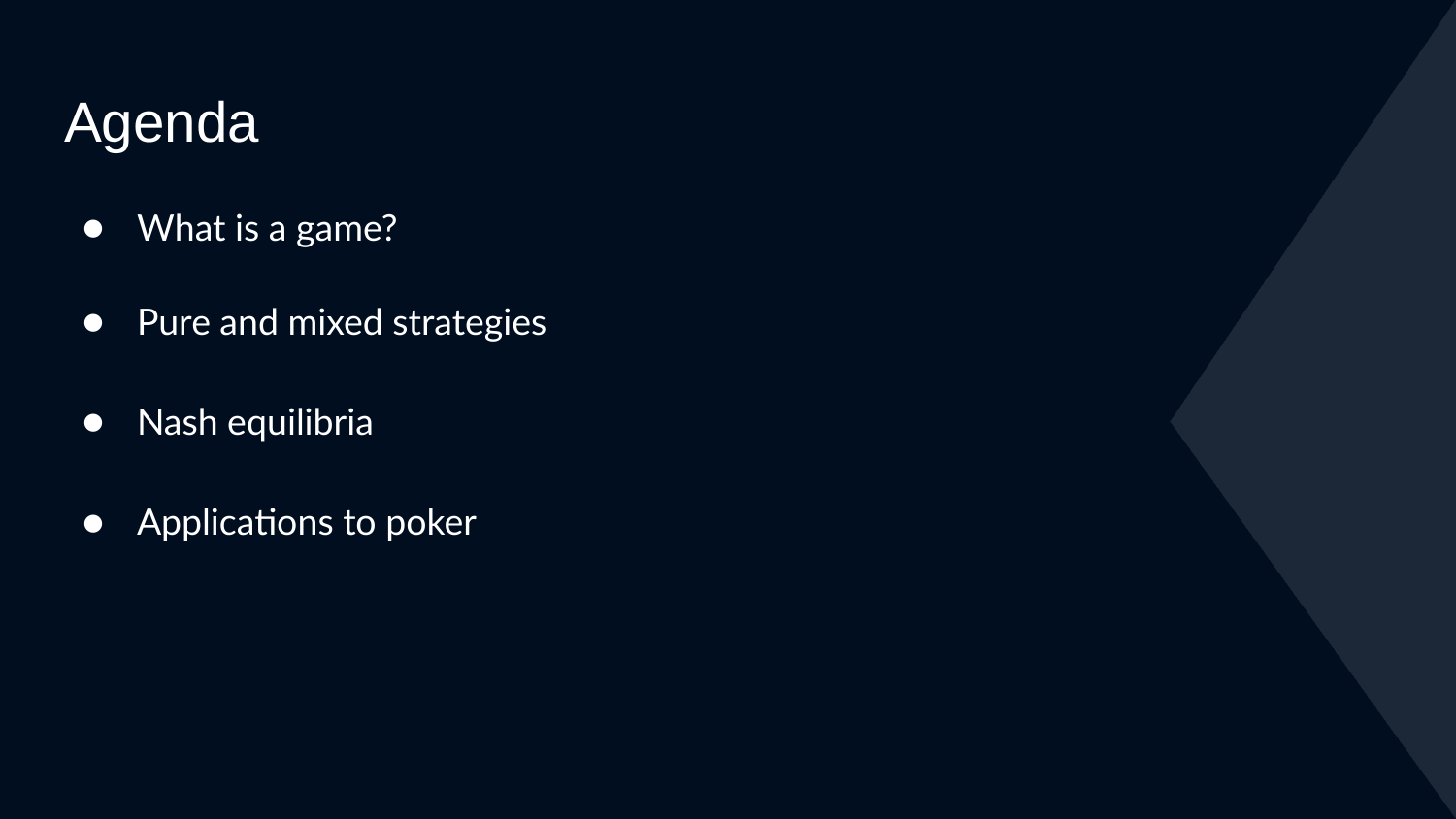

# Agenda
What is a game?
Pure and mixed strategies
Nash equilibria
Applications to poker